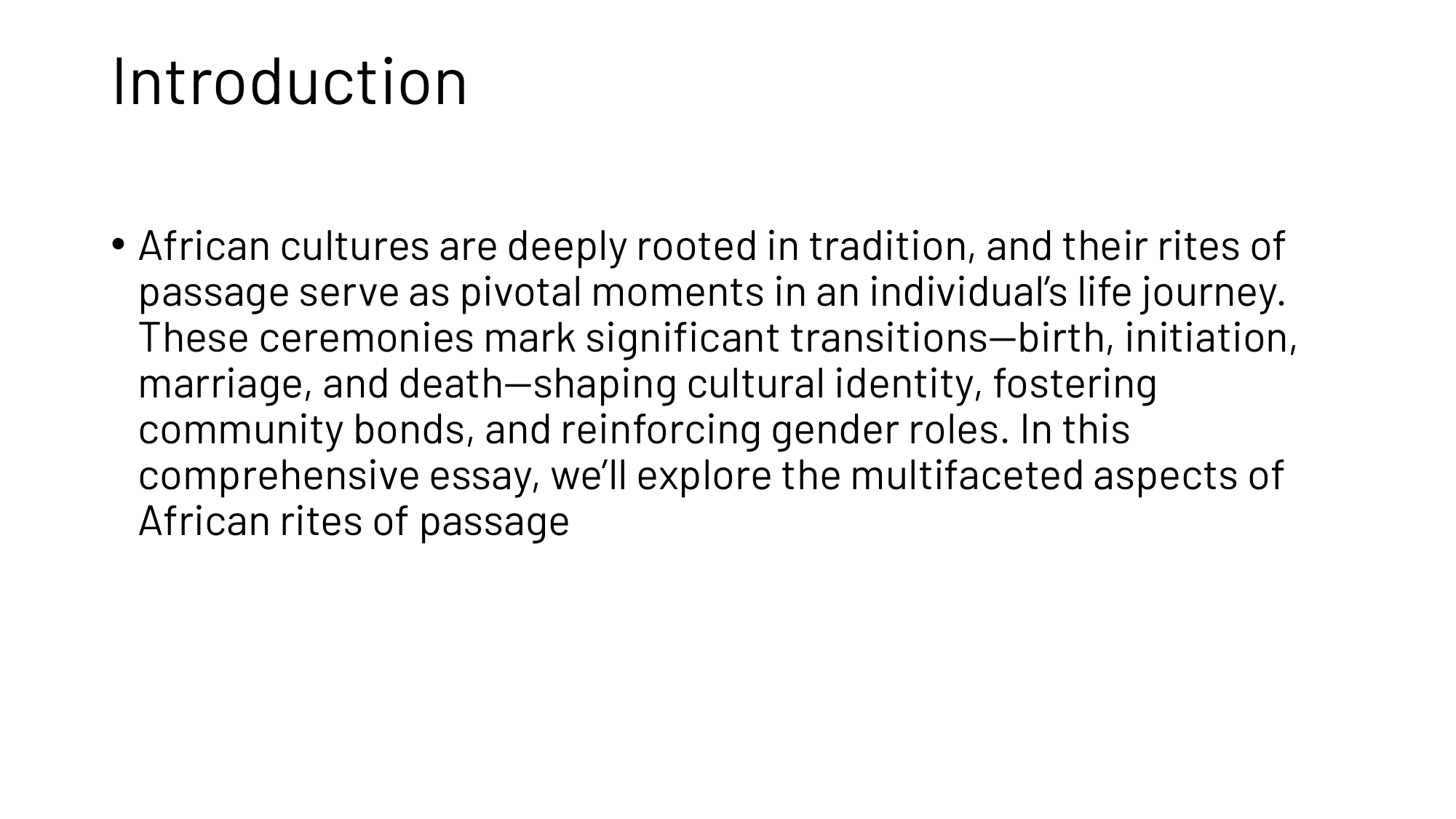

# Introduction
African cultures are deeply rooted in tradition, and their rites of passage serve as pivotal moments in an individual’s life journey. These ceremonies mark significant transitions—birth, initiation, marriage, and death—shaping cultural identity, fostering community bonds, and reinforcing gender roles. In this comprehensive essay, we’ll explore the multifaceted aspects of African rites of passage